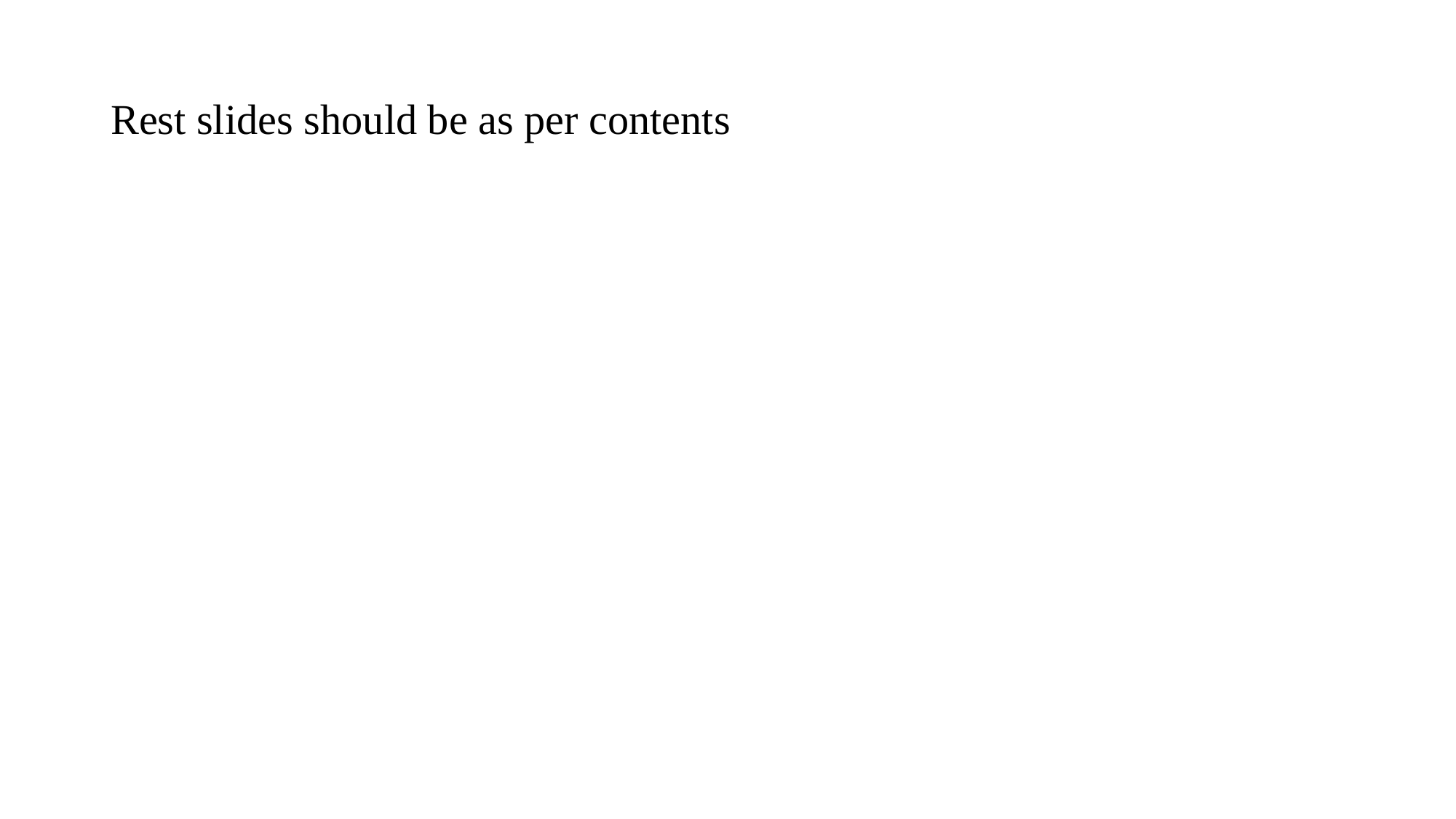

Rest slides should be as per contents